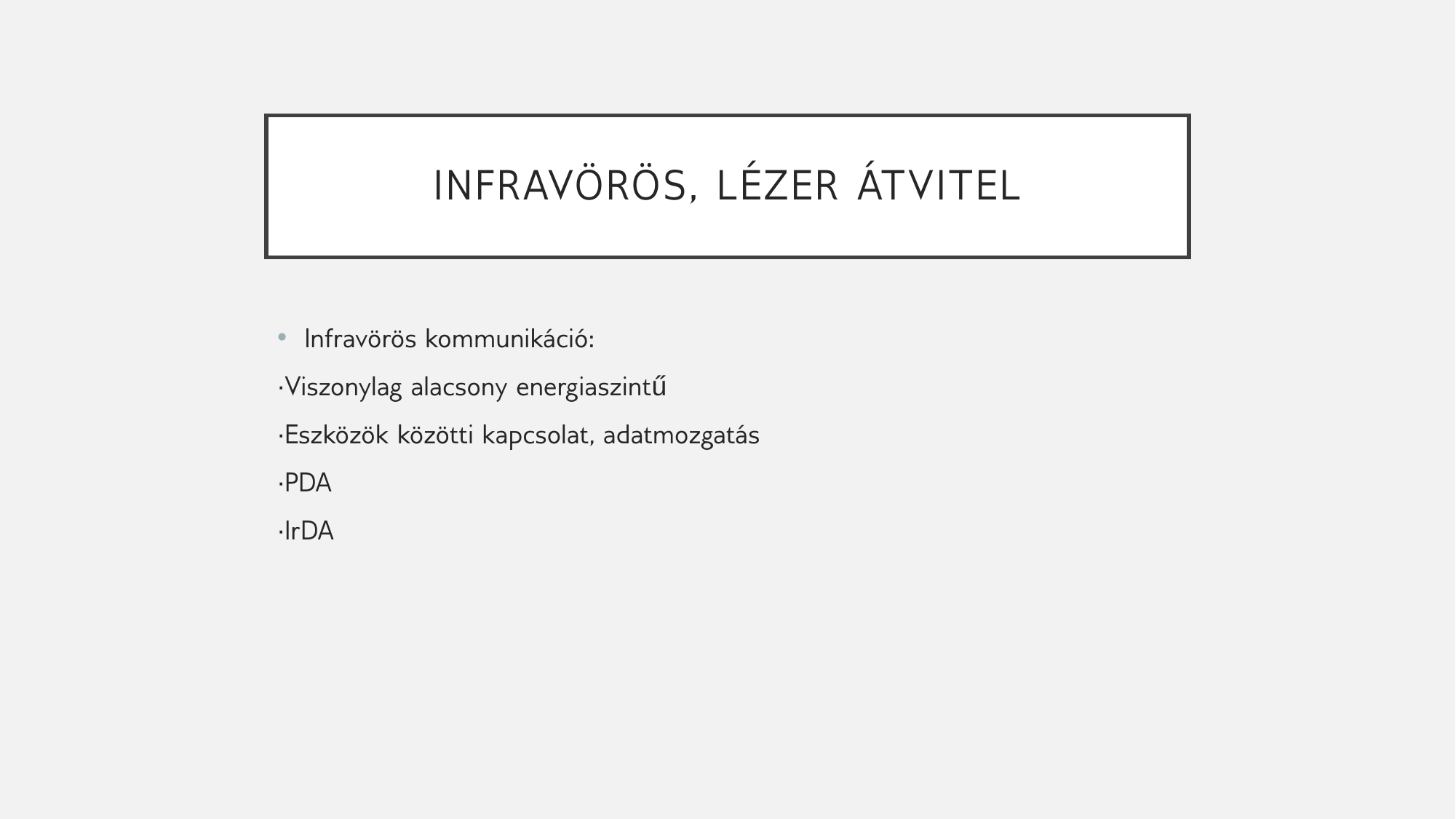

# Infravörös, lézer átvitel
Infravörös kommunikáció:
∙Viszonylag alacsony energiaszintű
∙Eszközök közötti kapcsolat, adatmozgatás
∙PDA
∙IrDA